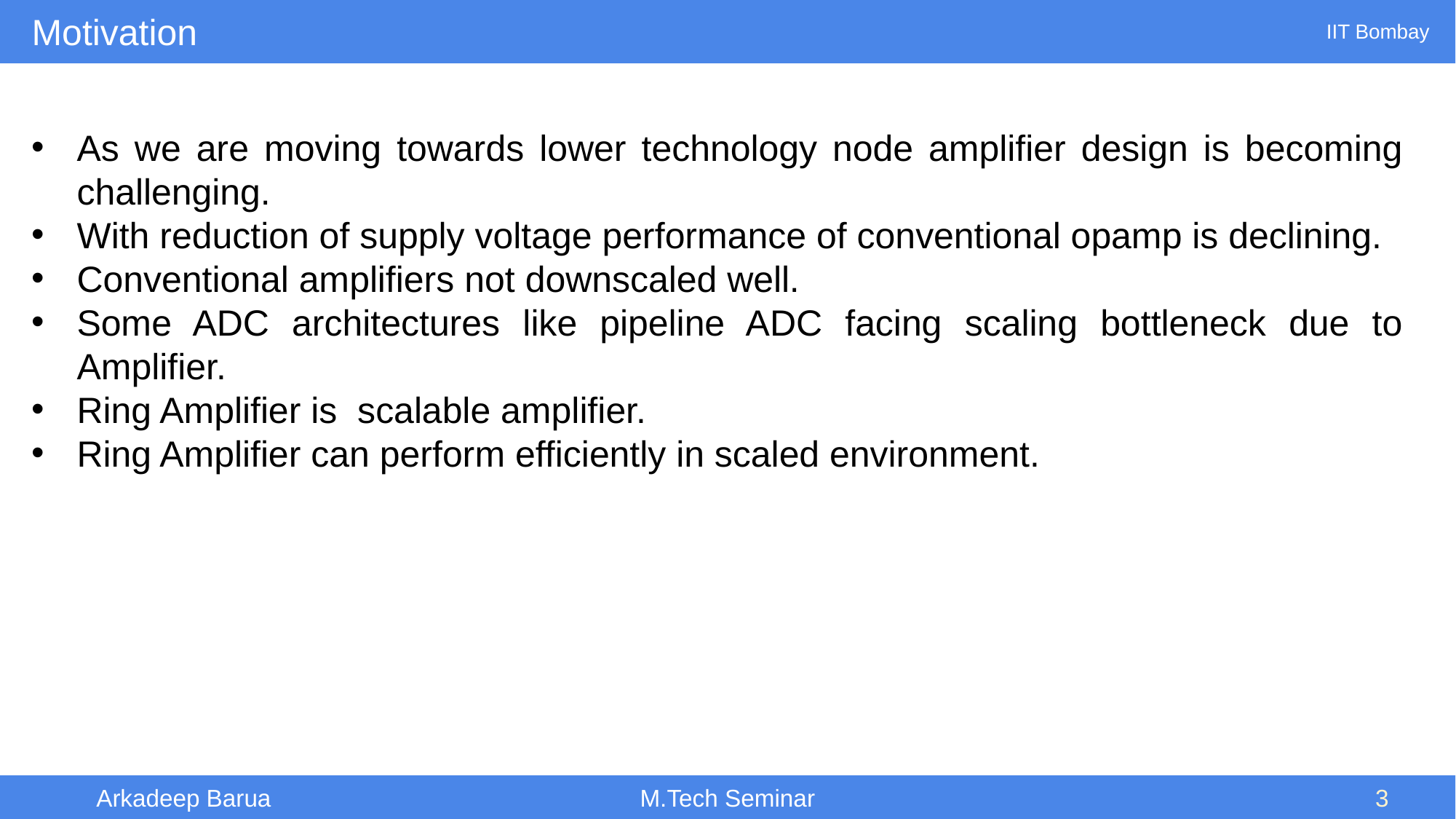

Motivation
As we are moving towards lower technology node amplifier design is becoming challenging.
With reduction of supply voltage performance of conventional opamp is declining.
Conventional amplifiers not downscaled well.
Some ADC architectures like pipeline ADC facing scaling bottleneck due to Amplifier.
Ring Amplifier is  scalable amplifier.
Ring Amplifier can perform efficiently in scaled environment.

Arkadeep Barua